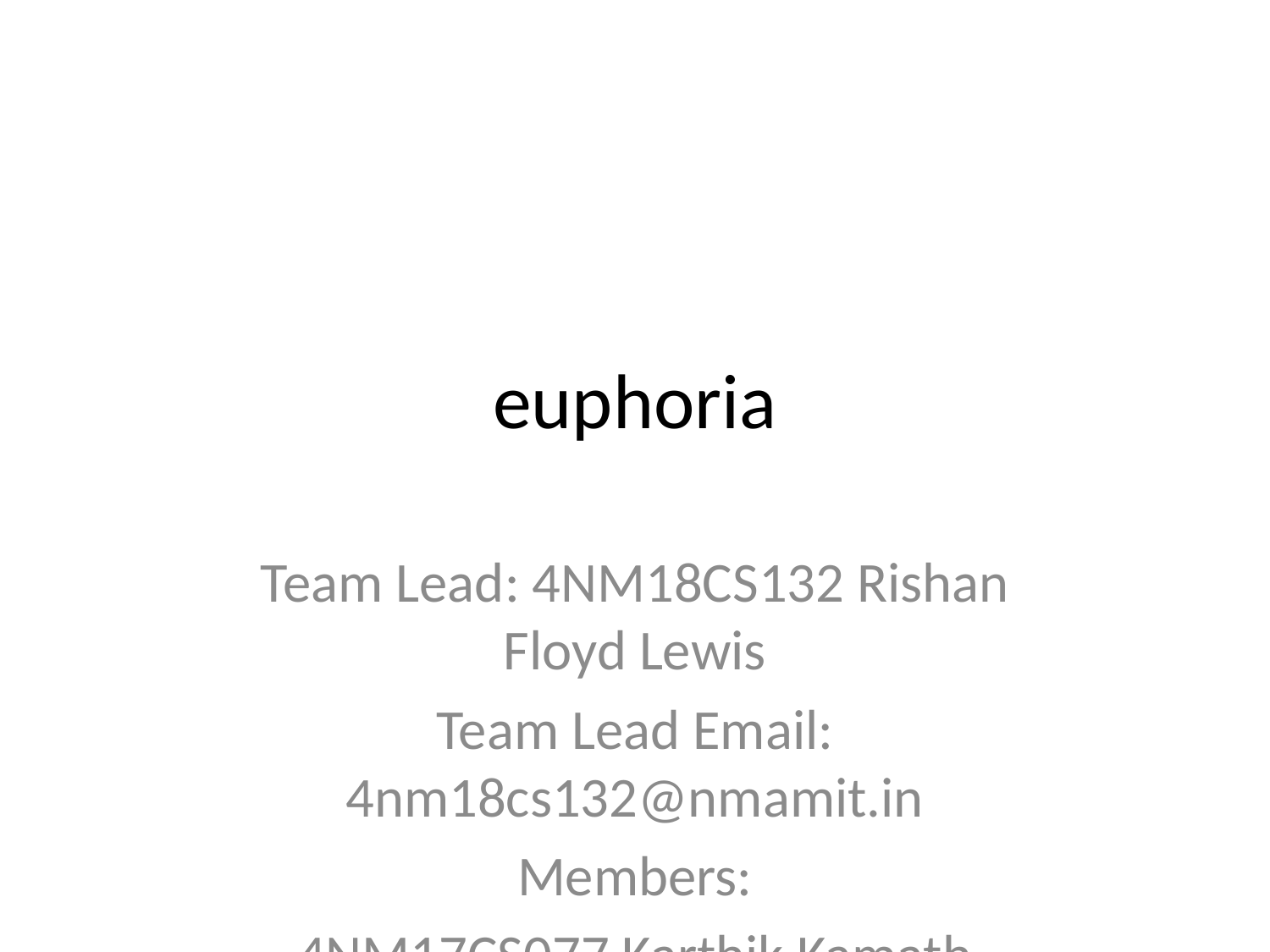

# euphoria
Team Lead: 4NM18CS132 Rishan Floyd Lewis
Team Lead Email: 4nm18cs132@nmamit.in
Members:
4NM17CS077 Karthik Kamath